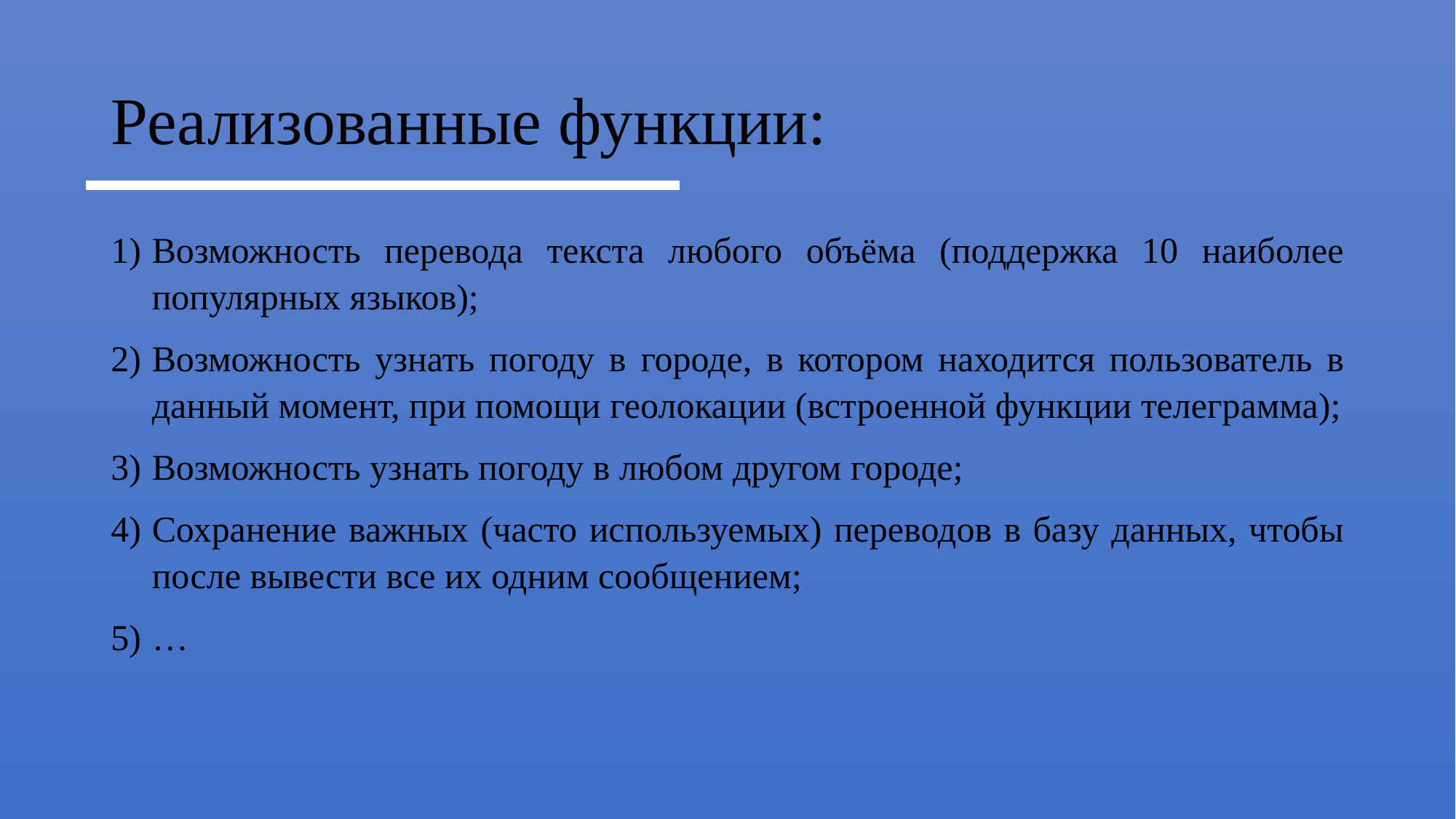

# Реализованные функции:
Возможность перевода текста любого объёма (поддержка 10 наиболее популярных языков);
Возможность узнать погоду в городе, в котором находится пользователь в данный момент, при помощи геолокации (встроенной функции телеграмма);
Возможность узнать погоду в любом другом городе;
Сохранение важных (часто используемых) переводов в базу данных, чтобы после вывести все их одним сообщением;
…